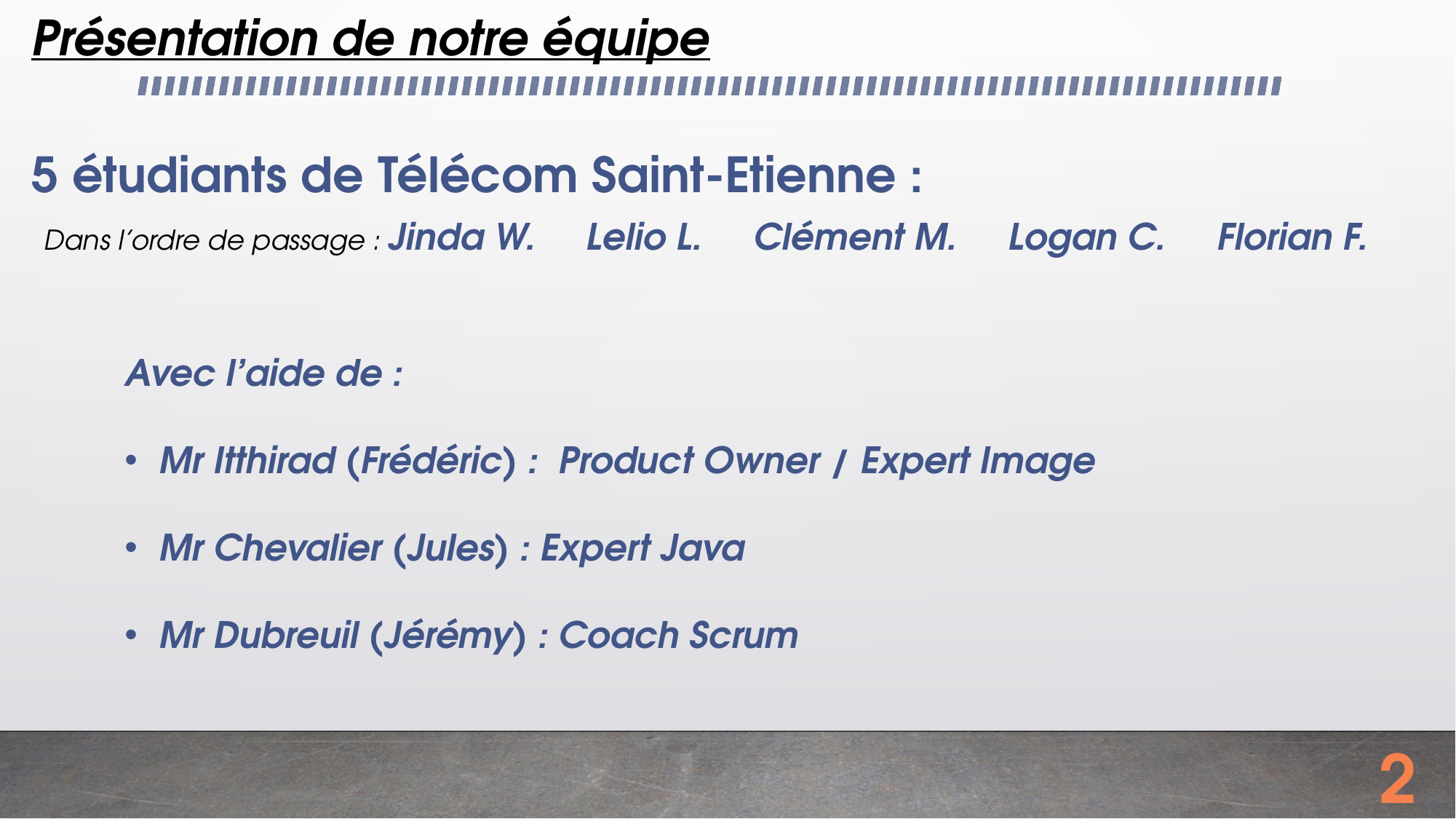

# Présentation de notre équipe
5 étudiants de Télécom Saint-Etienne :
Dans l’ordre de passage : Jinda W.     Lelio L.     Clément M.     Logan C.     Florian F.
Avec l’aide de :

Mr Itthirad (Frédéric) :  Product Owner / Expert Image

Mr Chevalier (Jules) : Expert Java

Mr Dubreuil (Jérémy) : Coach Scrum
2